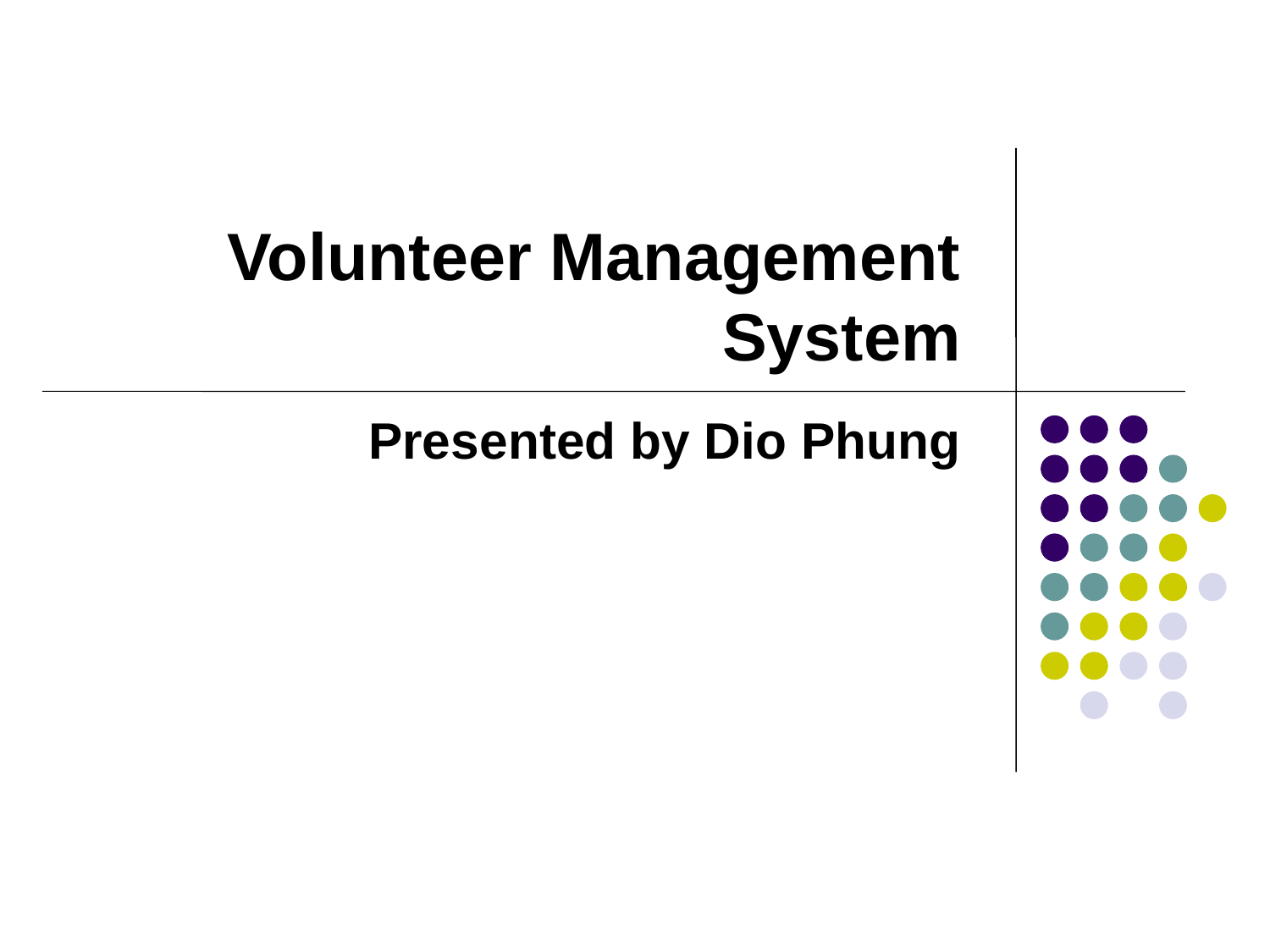

# Volunteer Management System
Presented by Dio Phung